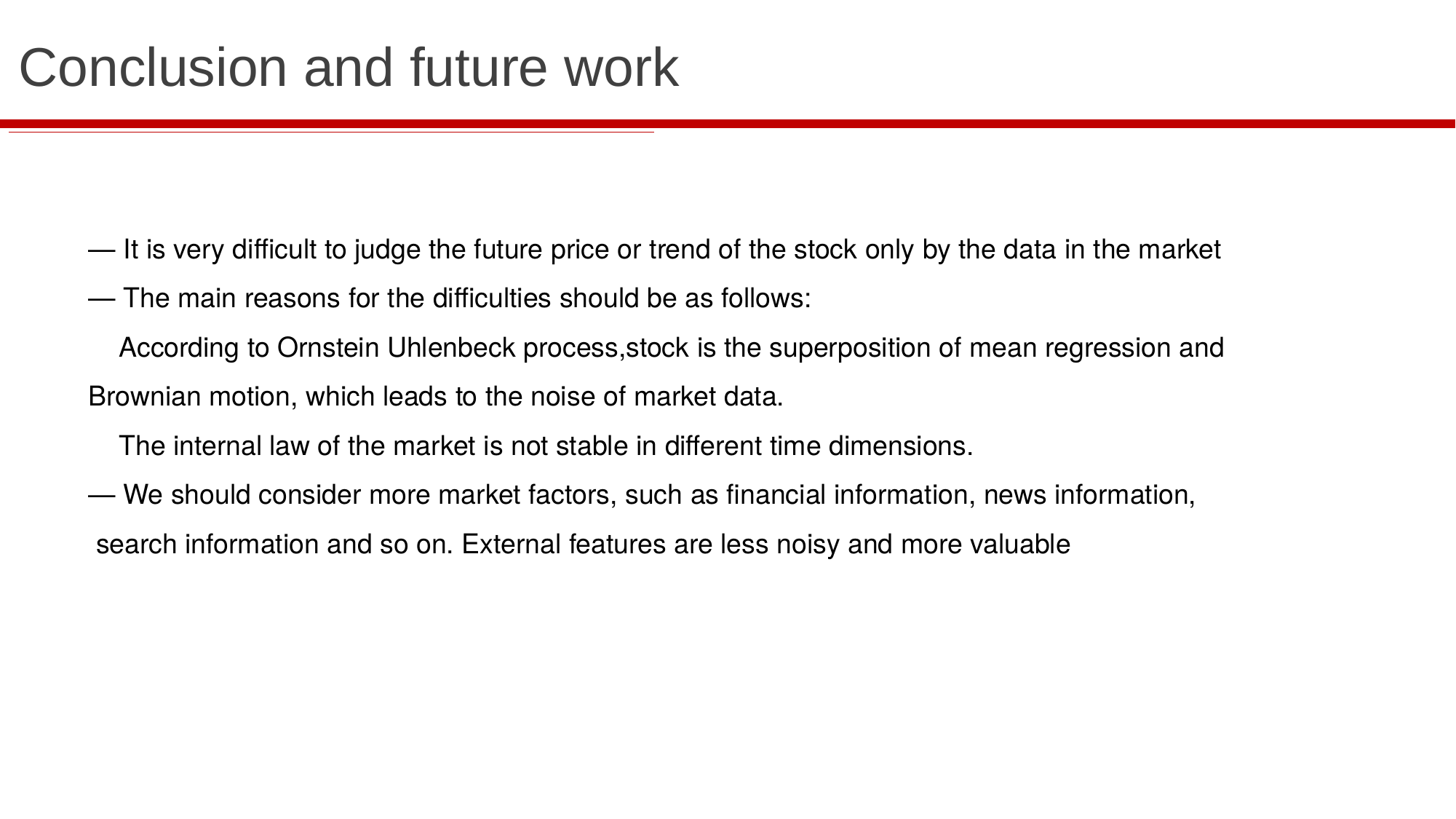

Conclusion and future work

— It is very difficult to judge the future price or trend of the stock only by the data in the market
— The main reasons for the difficulties should be as follows:
    According to Ornstein Uhlenbeck process,stock is the superposition of mean regression and
Brownian motion, which leads to the noise of market data.
    The internal law of the market is not stable in different time dimensions.
— We should consider more market factors, such as financial information, news information,
 search information and so on. External features are less noisy and more valuable